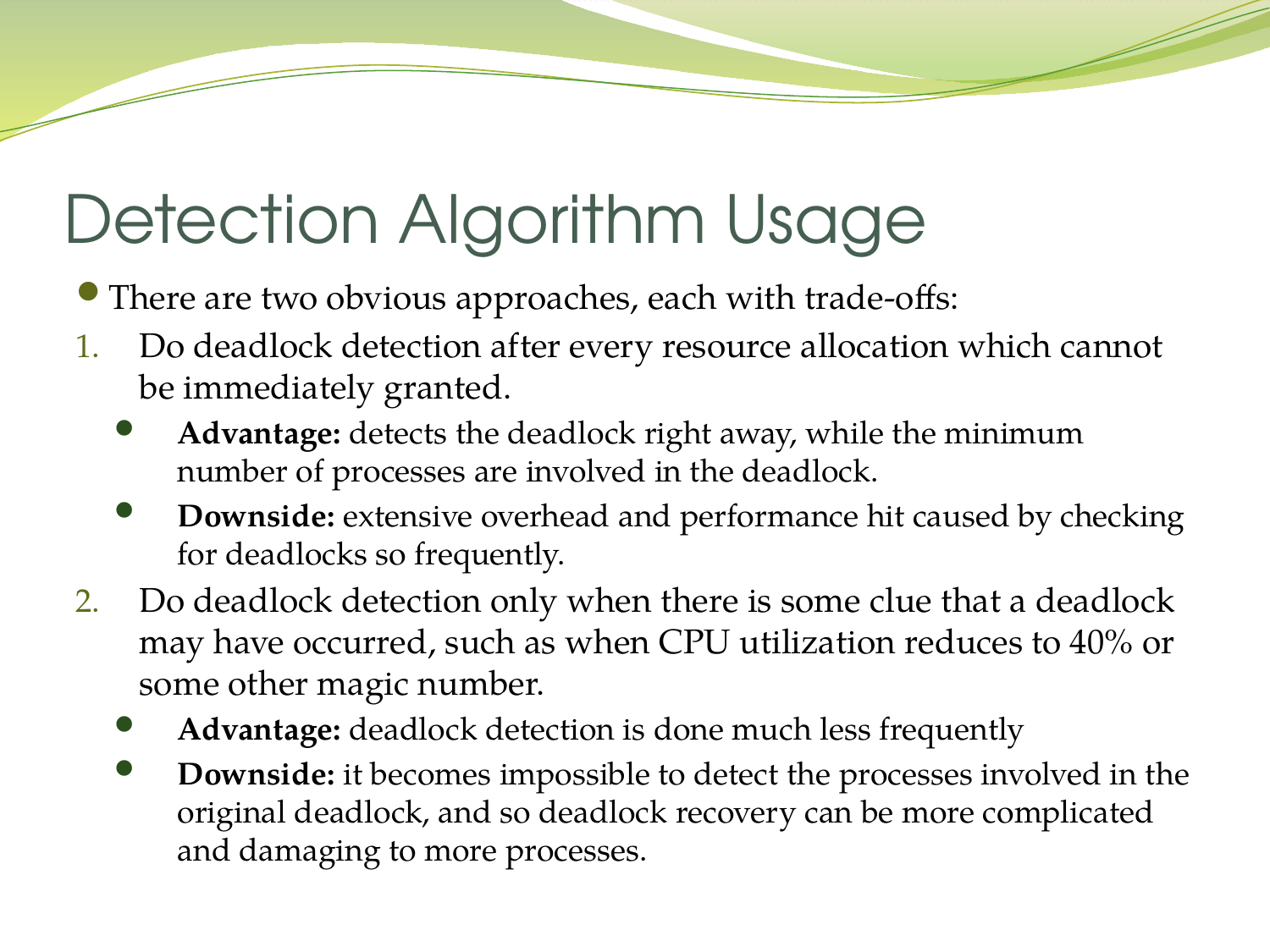

# Detection Algorithm Usage
There are two obvious approaches, each with trade-offs:
Do deadlock detection after every resource allocation which cannot be immediately granted.
Advantage: detects the deadlock right away, while the minimum number of processes are involved in the deadlock.
Downside: extensive overhead and performance hit caused by checking for deadlocks so frequently.
Do deadlock detection only when there is some clue that a deadlock may have occurred, such as when CPU utilization reduces to 40% or some other magic number.
Advantage: deadlock detection is done much less frequently
Downside: it becomes impossible to detect the processes involved in the original deadlock, and so deadlock recovery can be more complicated and damaging to more processes.